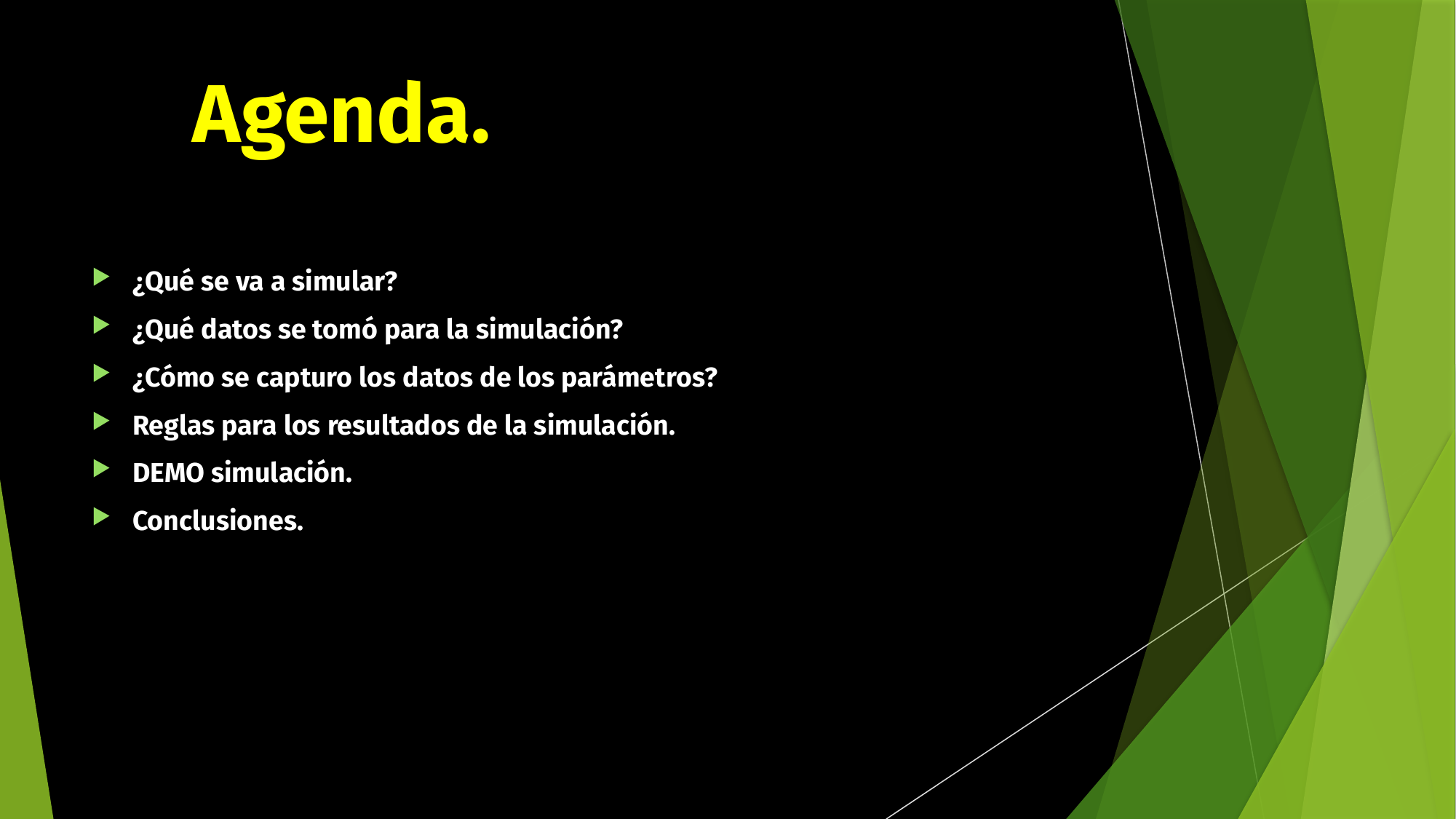

# Agenda.
¿Qué se va a simular?
¿Qué datos se tomó para la simulación?
¿Cómo se capturo los datos de los parámetros?
Reglas para los resultados de la simulación.
DEMO simulación.
Conclusiones.